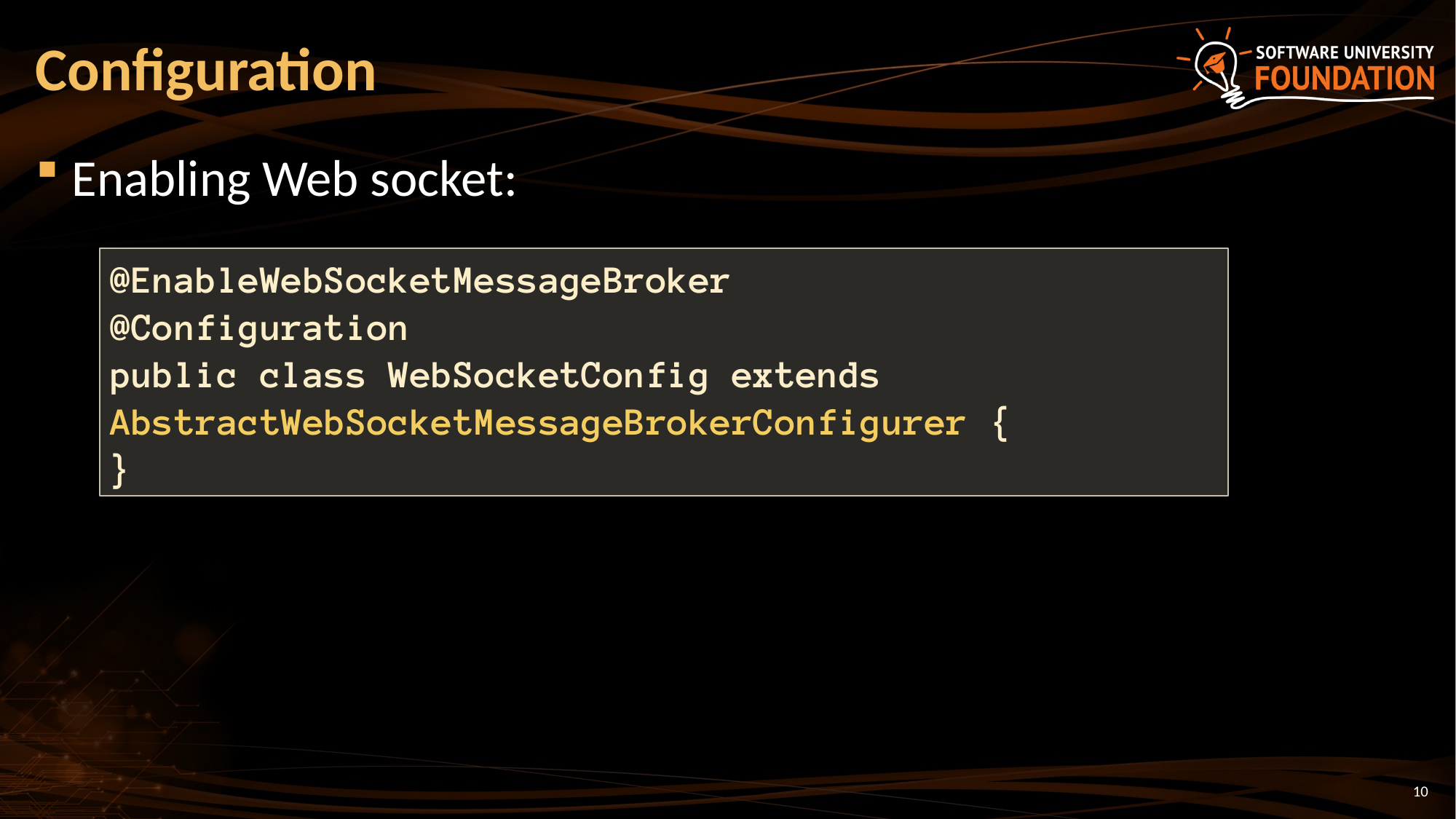

# Configuration
Enabling Web socket:

@EnableWebSocketMessageBroker
@Configuration
public class WebSocketConfig extends AbstractWebSocketMessageBrokerConfigurer {
}
10